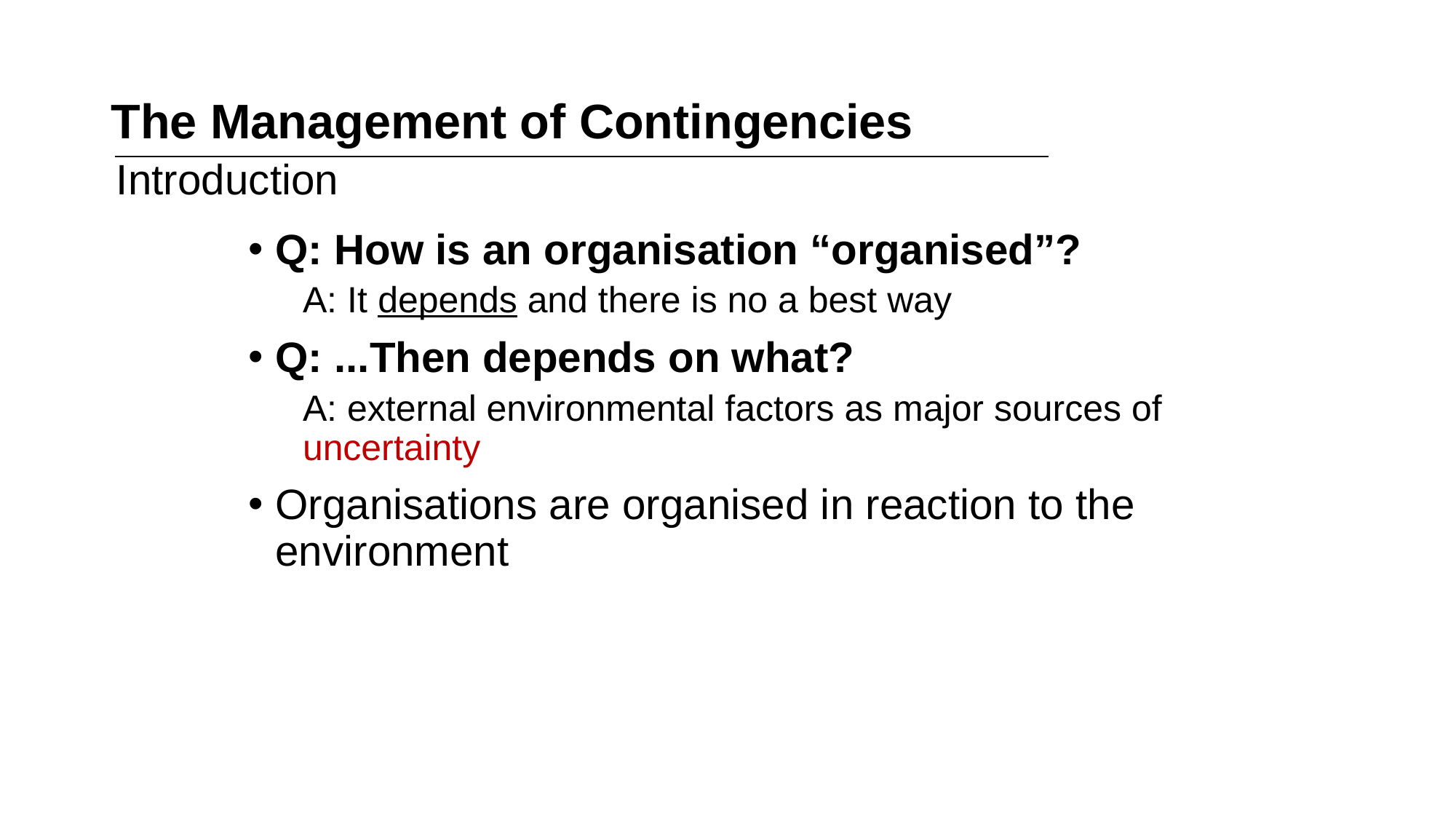

# The Management of Contingencies
Introduction
Q: How is an organisation “organised”?
A: It depends and there is no a best way
Q: ...Then depends on what?
A: external environmental factors as major sources of uncertainty
Organisations are organised in reaction to the environment